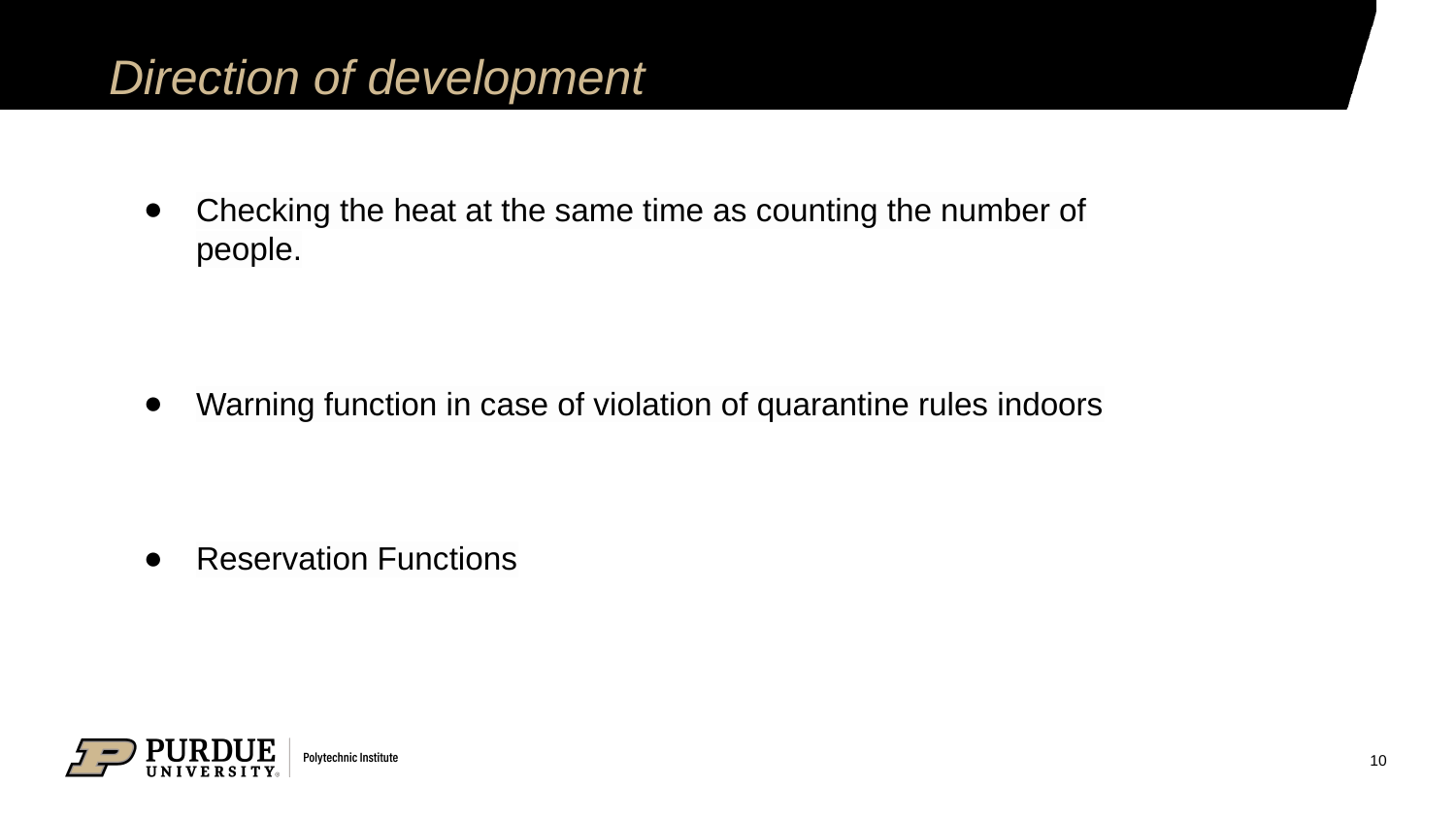

# Direction of development
Checking the heat at the same time as counting the number of people.

Warning function in case of violation of quarantine rules indoors

Reservation Functions

10